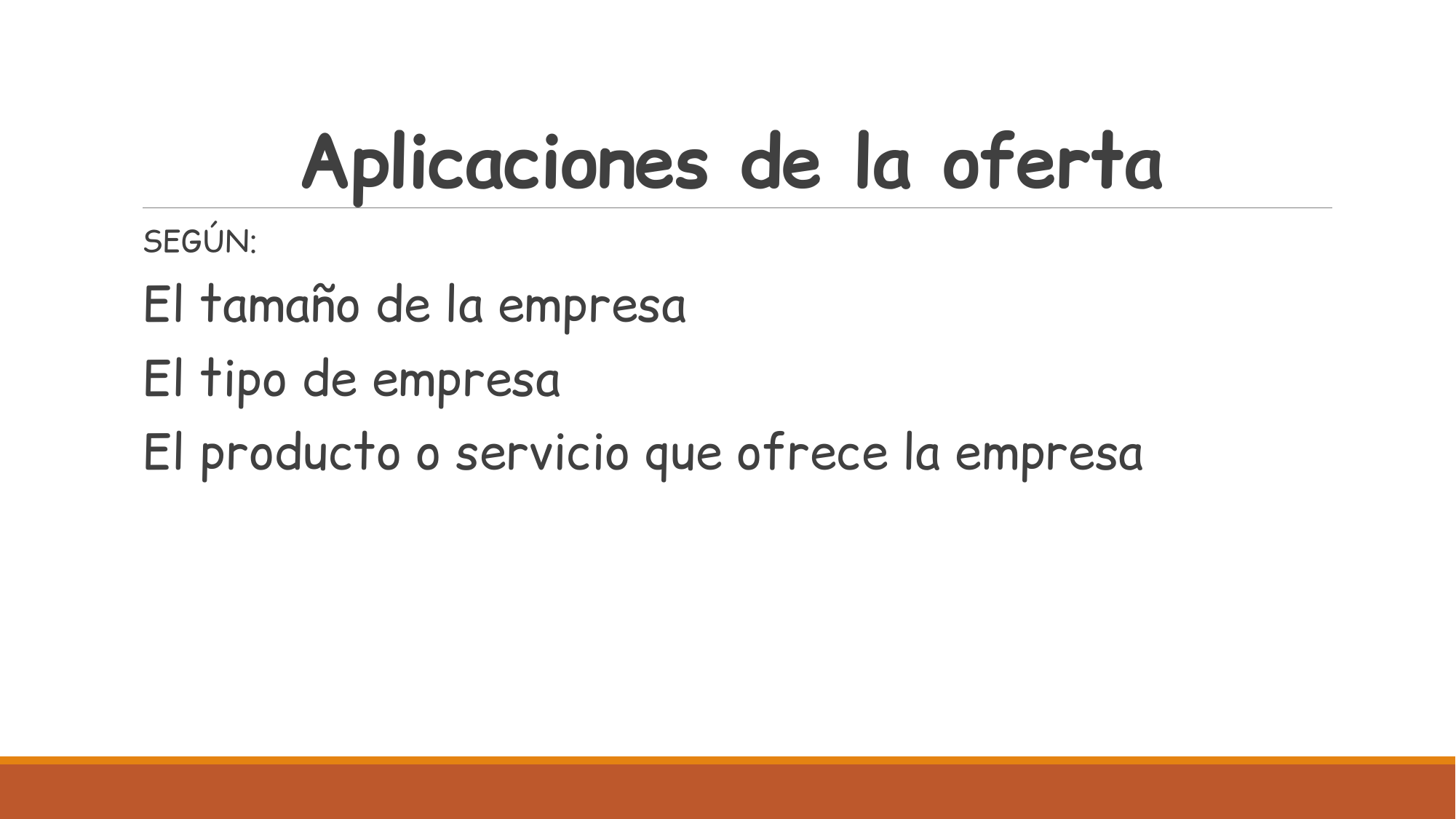

# Aplicaciones de la oferta
SEGÚN:
El tamaño de la empresa
El tipo de empresa
El producto o servicio que ofrece la empresa